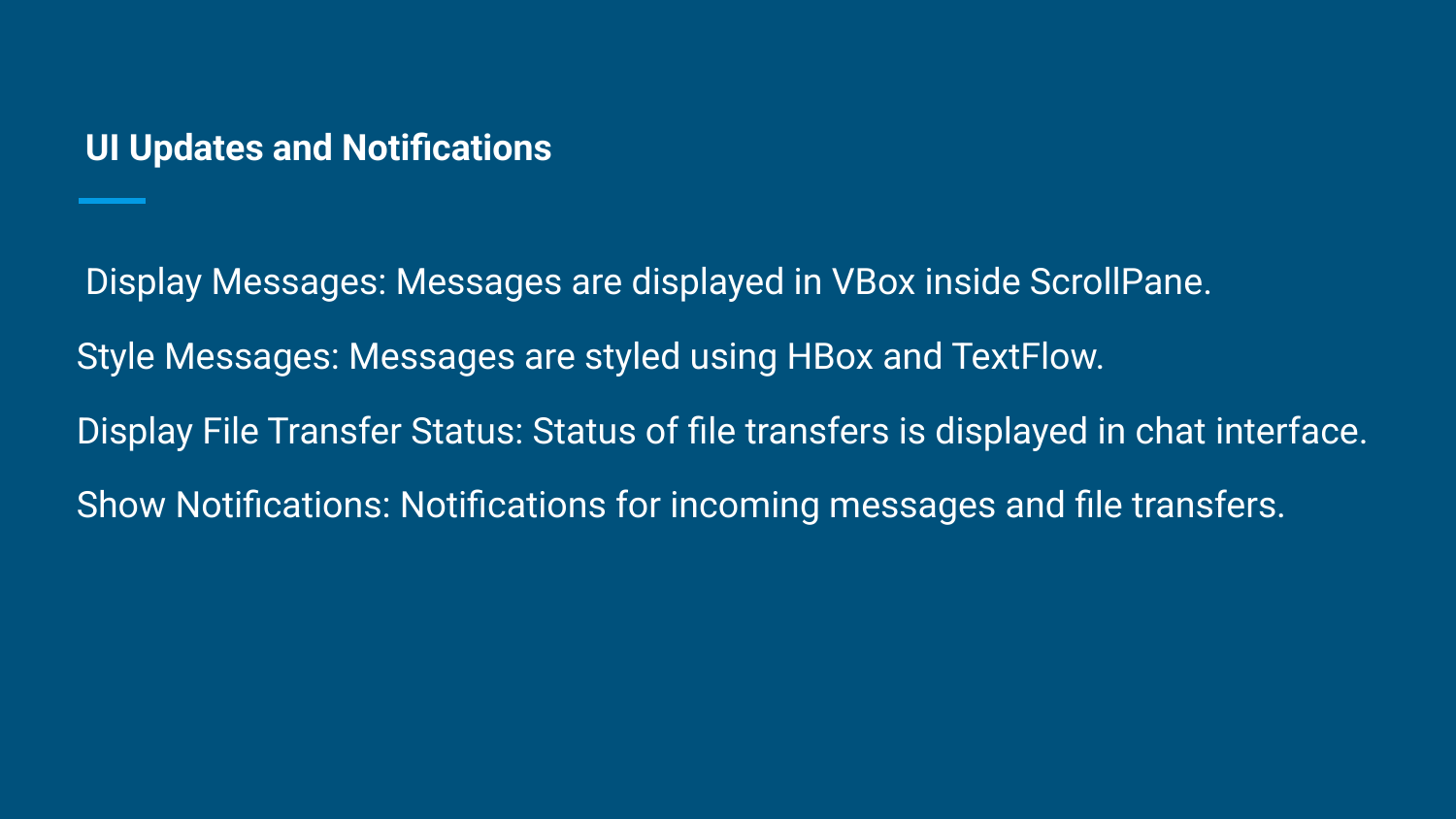

# UI Updates and Notifications
 Display Messages: Messages are displayed in VBox inside ScrollPane.
Style Messages: Messages are styled using HBox and TextFlow.
Display File Transfer Status: Status of file transfers is displayed in chat interface.
Show Notifications: Notifications for incoming messages and file transfers.